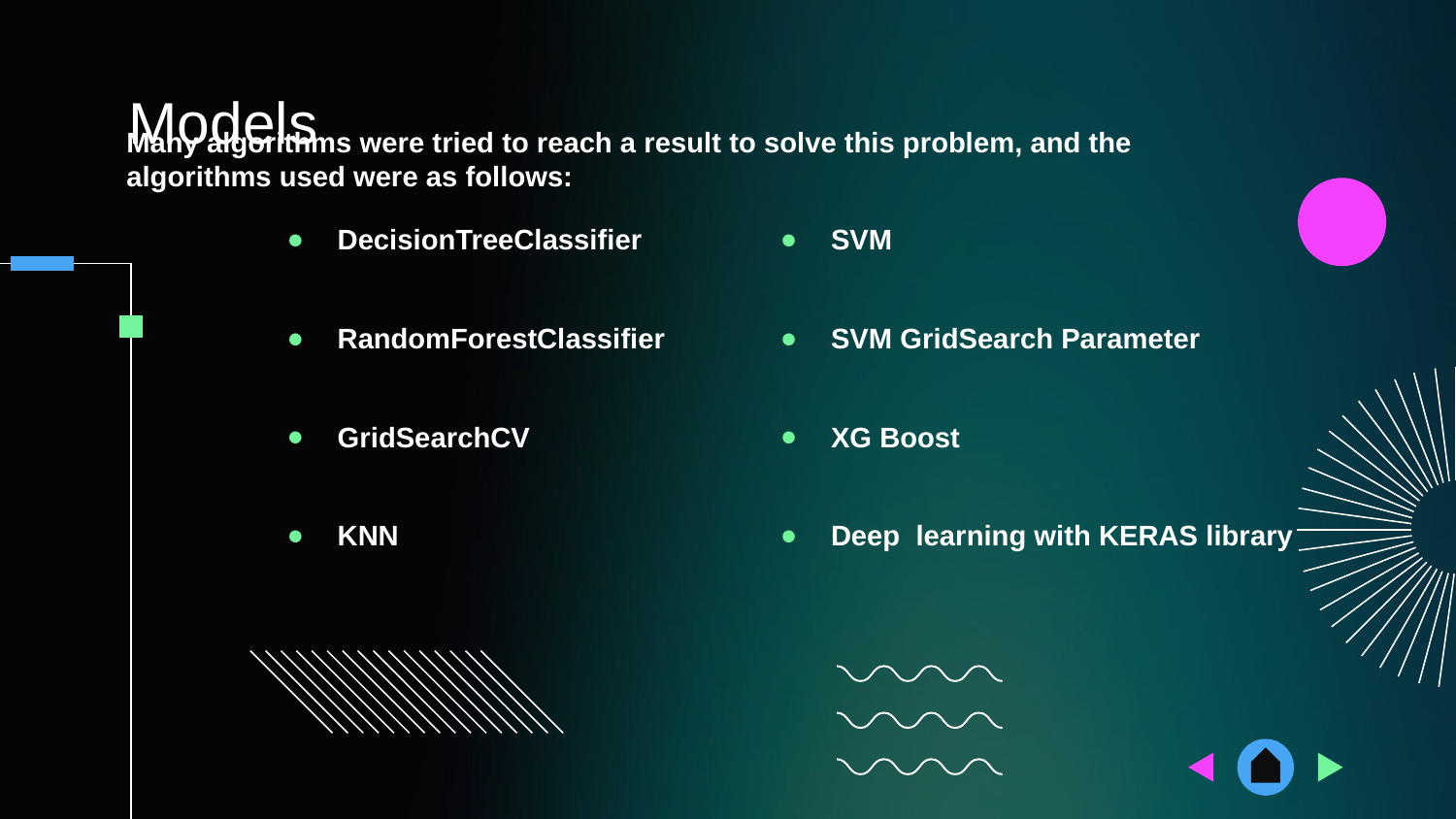

# Models
Many algorithms were tried to reach a result to solve this problem, and the algorithms used were as follows:

SVM
SVM GridSearch Parameter
XG Boost
Deep  learning with KERAS library

4

DecisionTreeClassifier
RandomForestClassifier
GridSearchCV
KNN